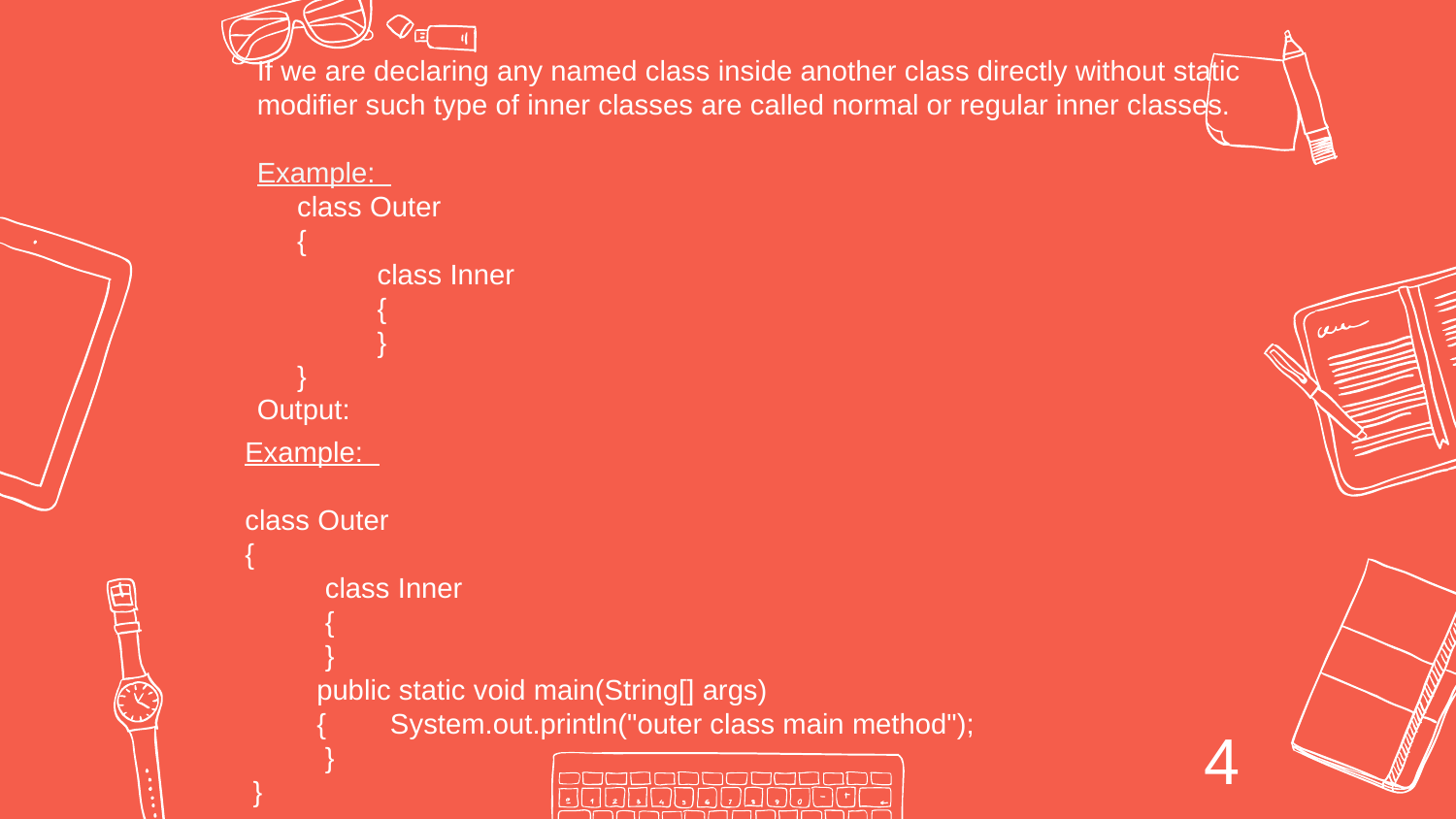

If we are declaring any named class inside another class directly without static modifier such type of inner classes are called normal or regular inner classes.

Example:
     class Outer
     {
               class Inner
               {
               }
     }
Output:
Example:

class Outer
{
          class Inner
          {
          }
         public static void main(String[] args)
         {        System.out.println("outer class main method");
          }
 }
4